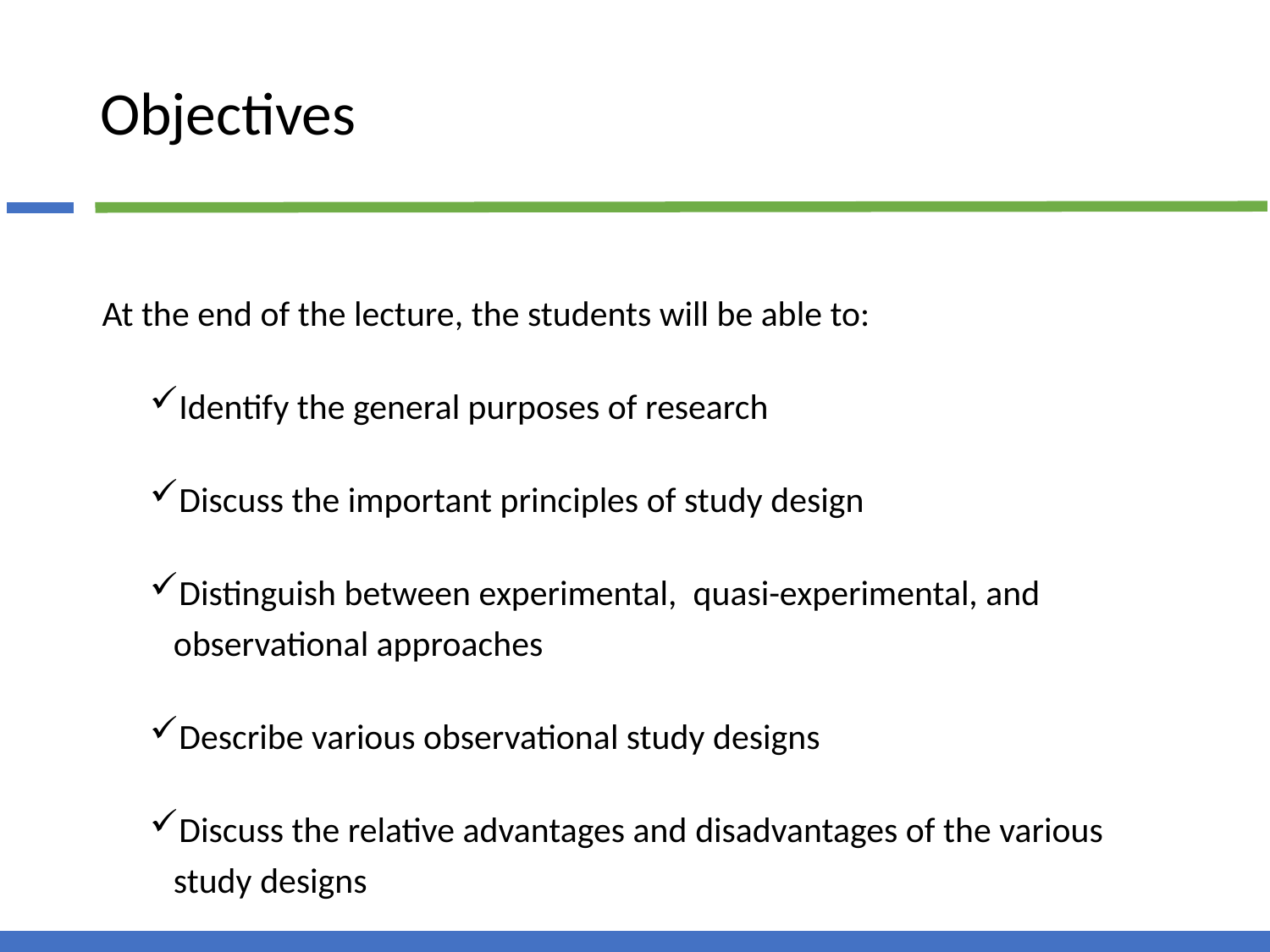

# Objectives
At the end of the lecture, the students will be able to:
Identify the general purposes of research
Discuss the important principles of study design
Distinguish between experimental,  quasi-experimental, and observational approaches
Describe various observational study designs
Discuss the relative advantages and disadvantages of the various study designs